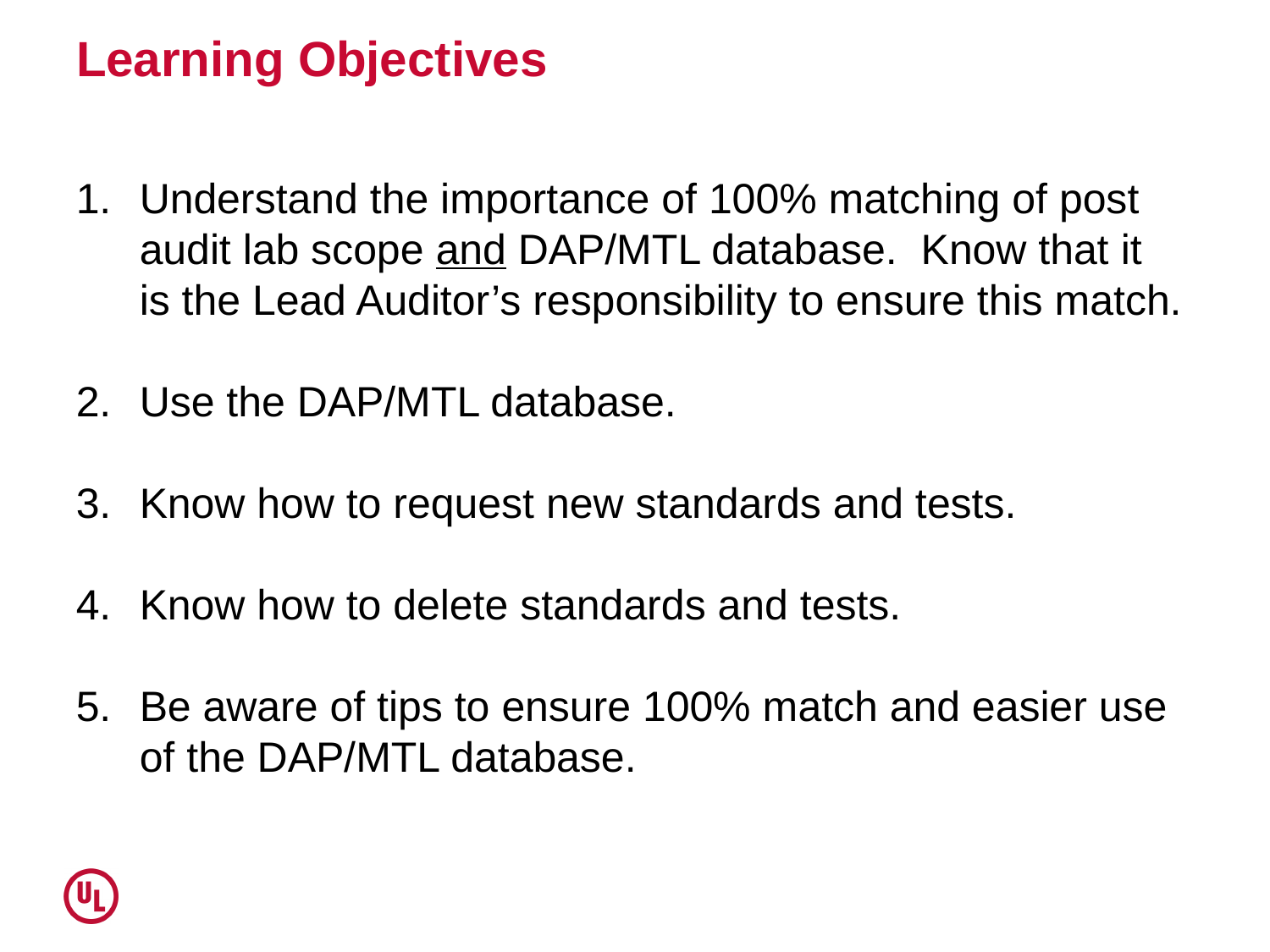

# Learning Objectives
Understand the importance of 100% matching of post audit lab scope and DAP/MTL database.  Know that it is the Lead Auditor’s responsibility to ensure this match.

Use the DAP/MTL database.

Know how to request new standards and tests.

Know how to delete standards and tests.

Be aware of tips to ensure 100% match and easier use of the DAP/MTL database.